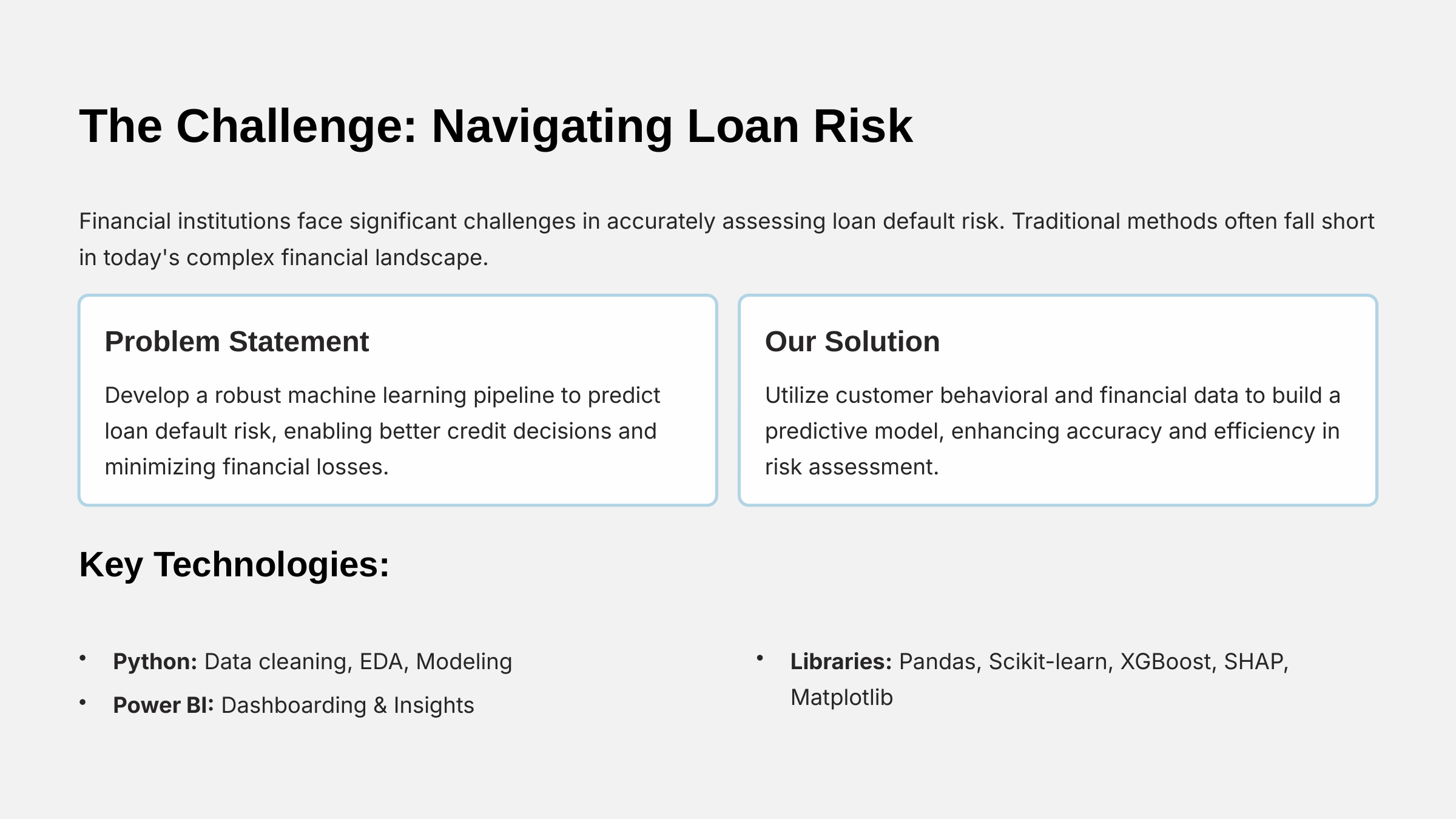

The Challenge: Navigating Loan Risk
Financial institutions face significant challenges in accurately assessing loan default risk. Traditional methods often fall short in today's complex financial landscape.

Problem Statement
Our Solution
Develop a robust machine learning pipeline to predict loan default risk, enabling better credit decisions and minimizing financial losses.
Utilize customer behavioral and financial data to build a predictive model, enhancing accuracy and efficiency in risk assessment.
Key Technologies:
Python: Data cleaning, EDA, Modeling
Libraries: Pandas, Scikit-learn, XGBoost, SHAP, Matplotlib
Power BI: Dashboarding & Insights